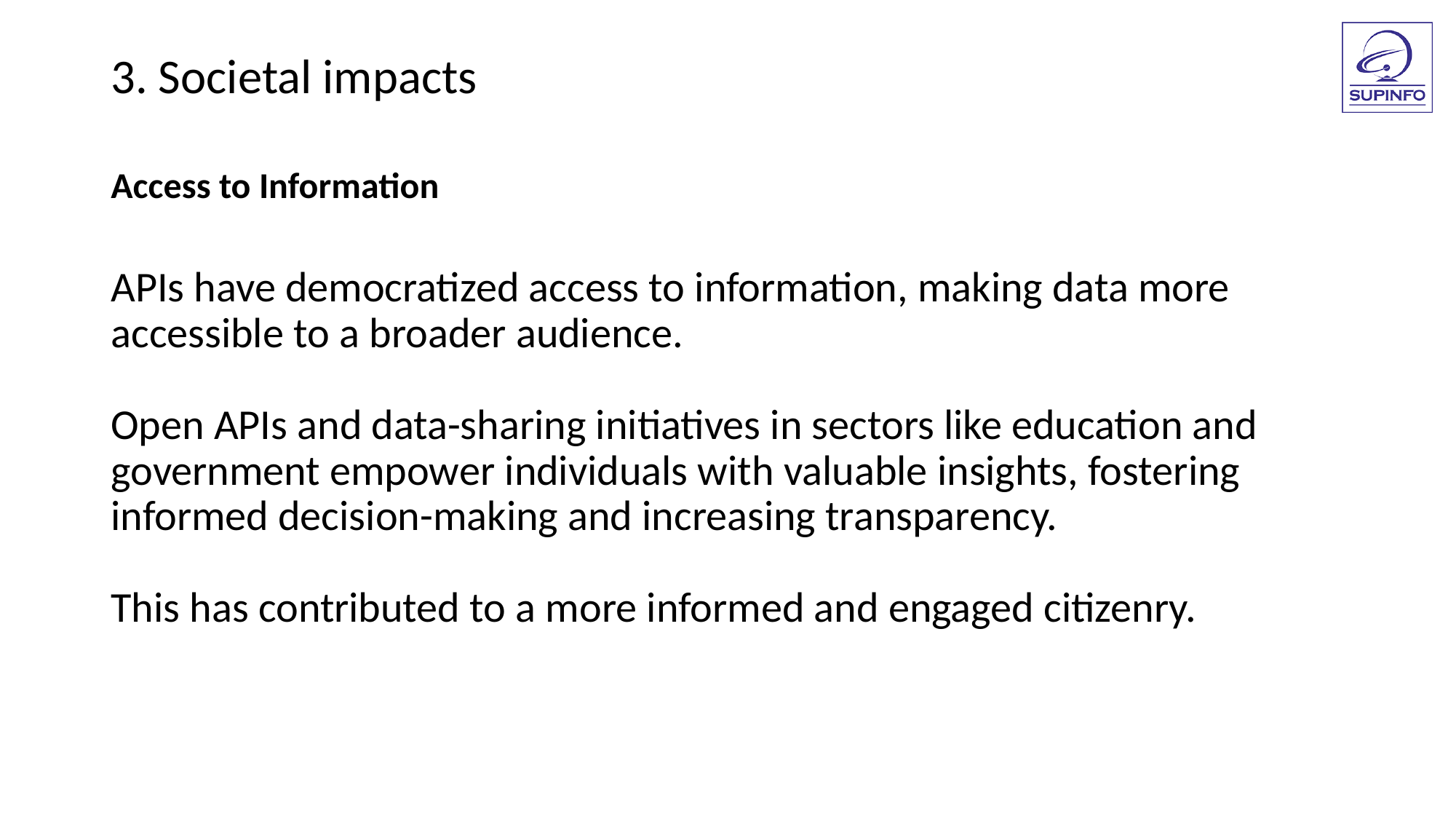

3. Societal impacts
Access to Information
APIs have democratized access to information, making data more accessible to a broader audience.

Open APIs and data-sharing initiatives in sectors like education and government empower individuals with valuable insights, fostering informed decision-making and increasing transparency.

This has contributed to a more informed and engaged citizenry.